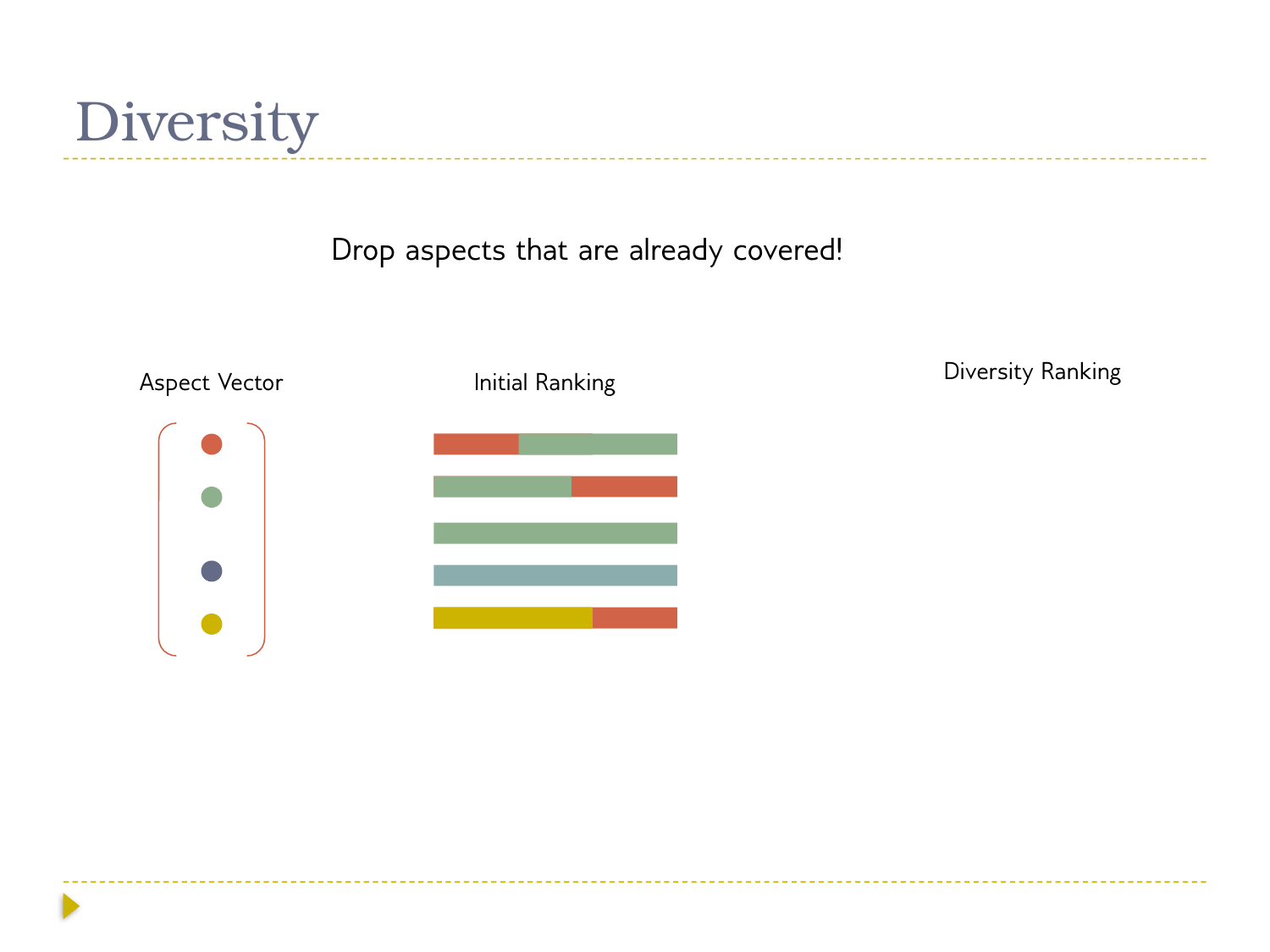

# Diversity
Drop aspects that are already covered!
Diversity Ranking
Aspect Vector
Initial Ranking